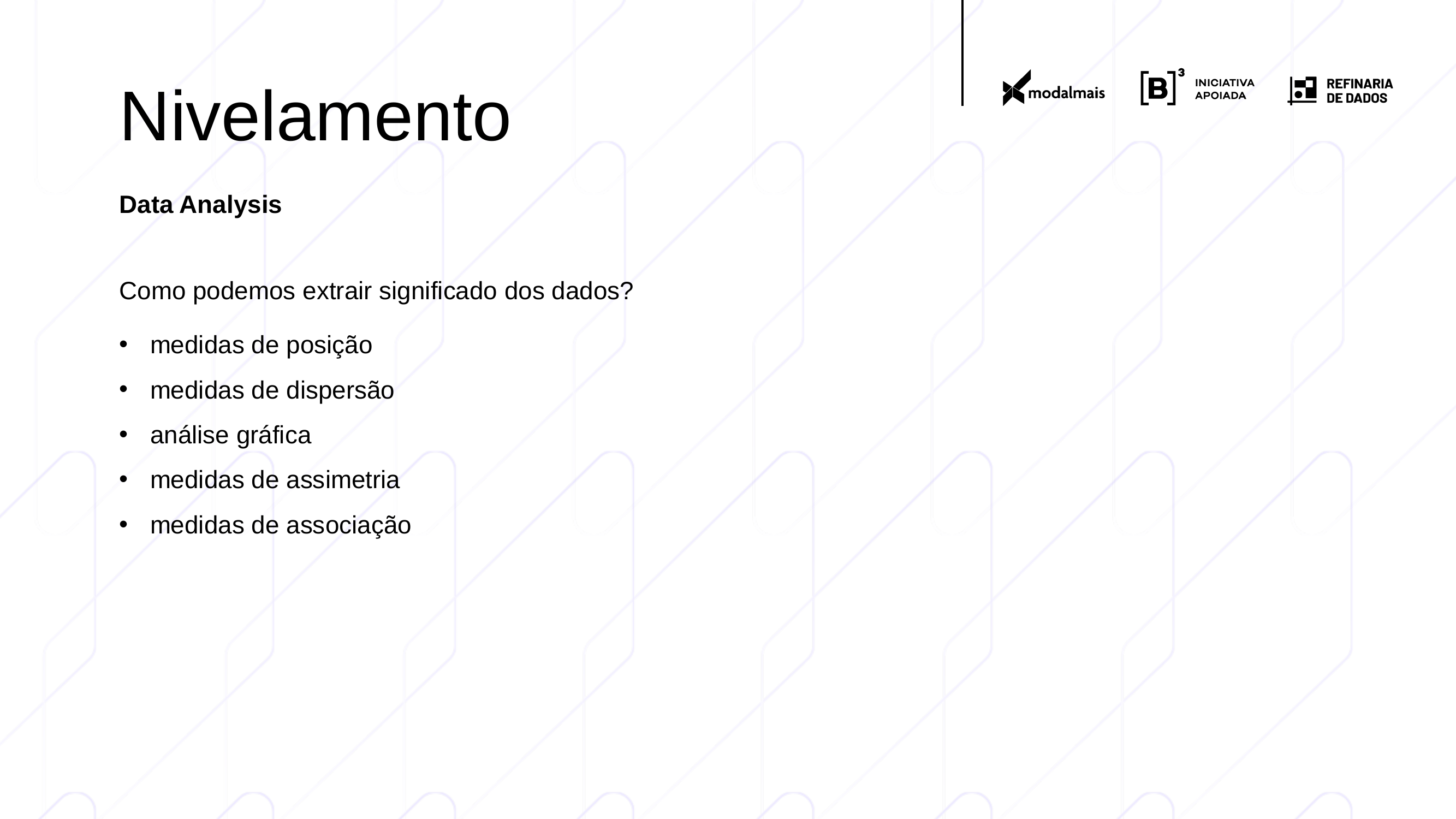

# Nivelamento
Data Analysis

Como podemos extrair significado dos dados?
medidas de posição
medidas de dispersão
análise gráfica
medidas de assimetria
medidas de associação